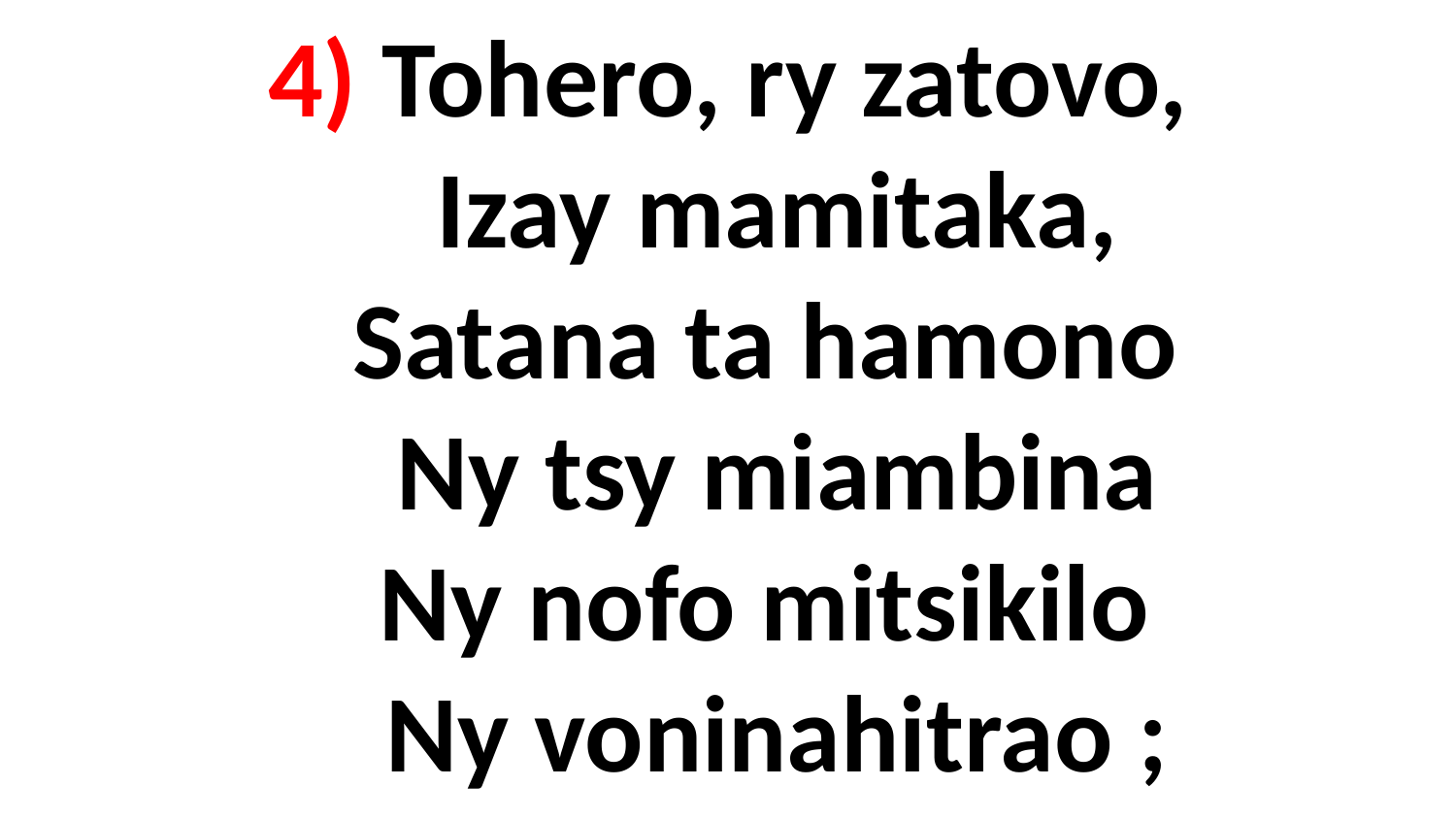

# 4) Tohero, ry zatovo, Izay mamitaka, Satana ta hamono Ny tsy miambina Ny nofo mitsikilo Ny voninahitrao ;